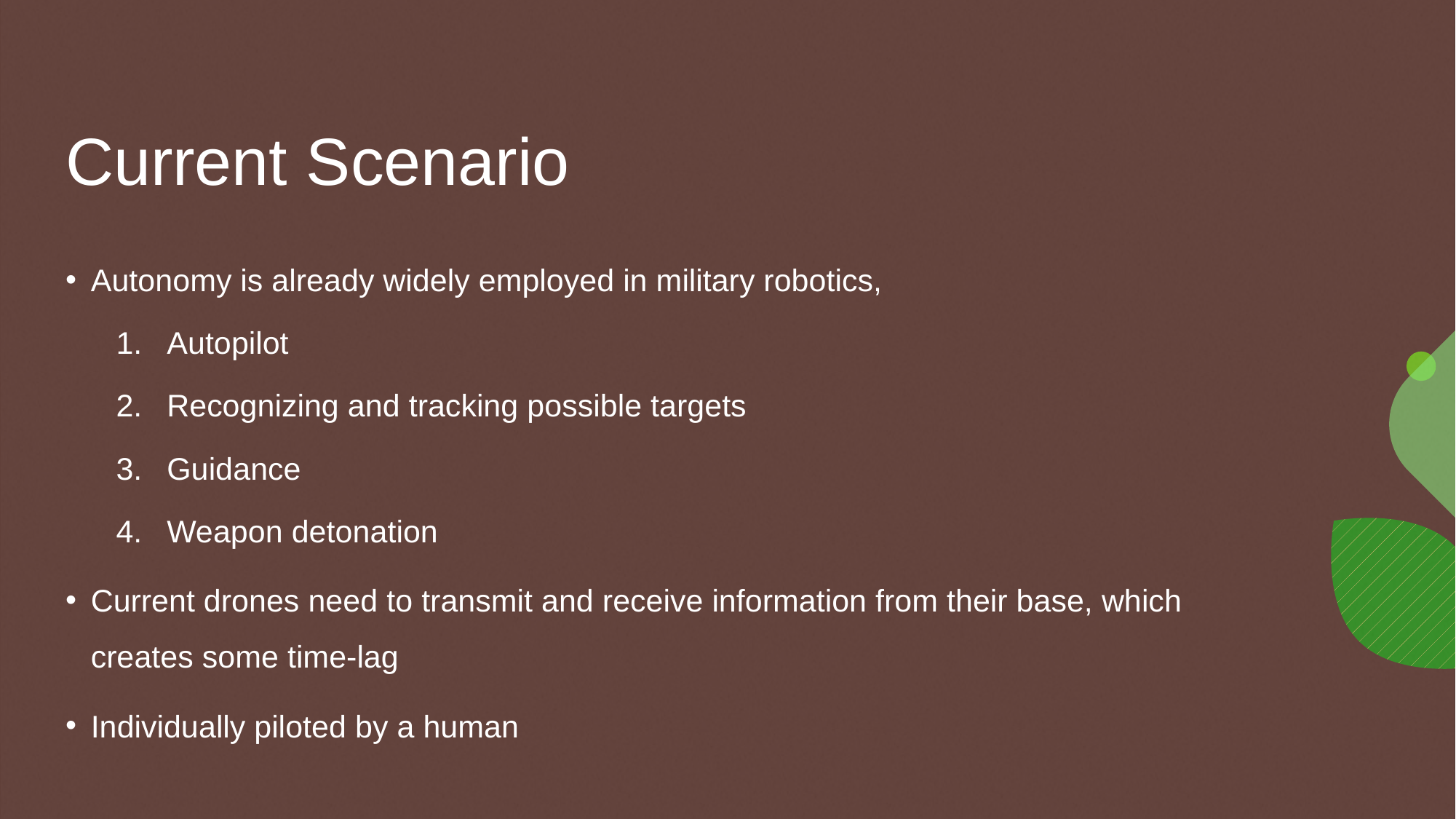

# Current Scenario
Autonomy is already widely employed in military robotics,
Autopilot
Recognizing and tracking possible targets
Guidance
Weapon detonation
Current drones need to transmit and receive information from their base, which creates some time-lag
Individually piloted by a human